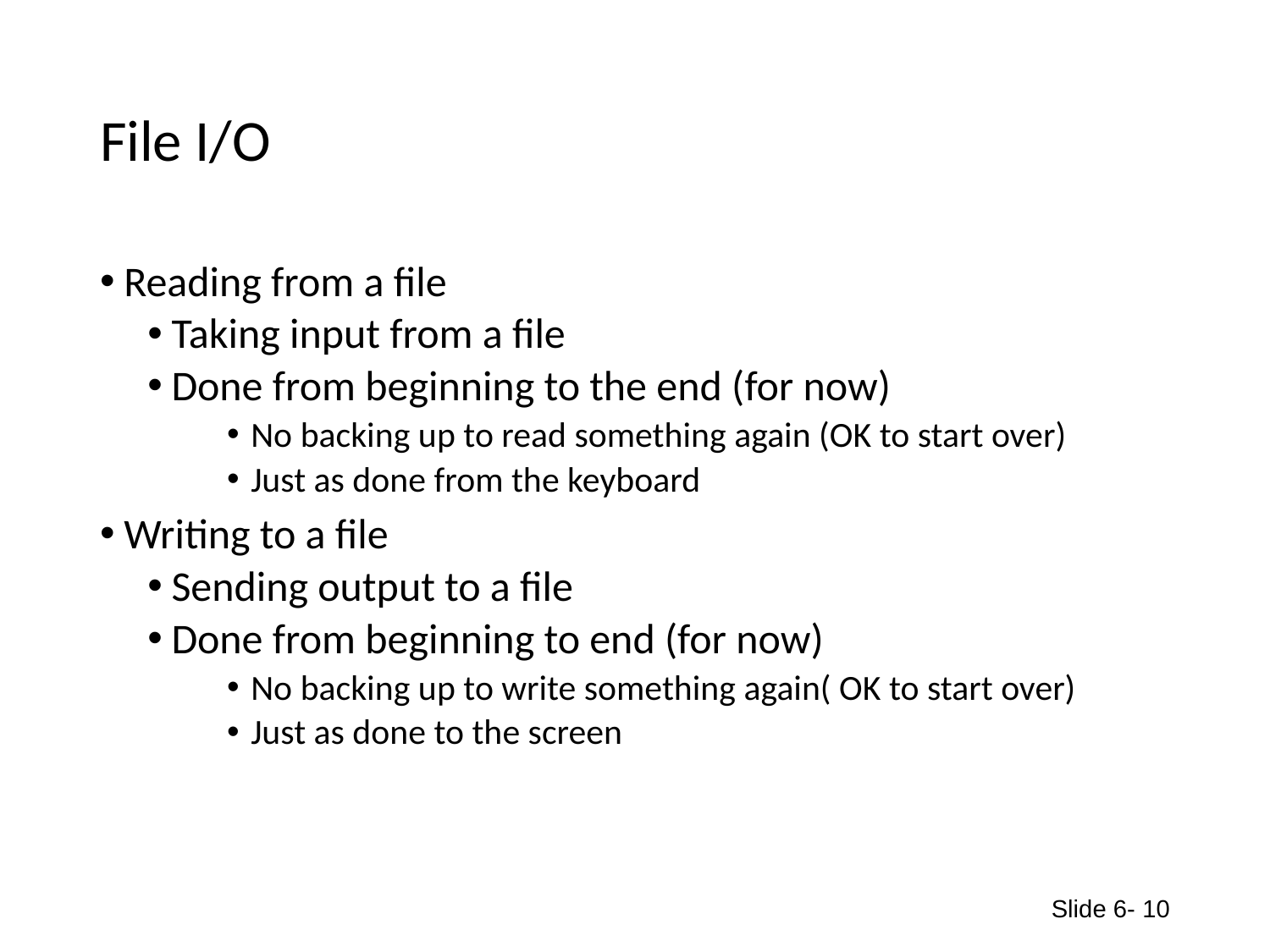

# File I/O
Reading from a file
Taking input from a file
Done from beginning to the end (for now)
No backing up to read something again (OK to start over)
Just as done from the keyboard
Writing to a file
Sending output to a file
Done from beginning to end (for now)
No backing up to write something again( OK to start over)
Just as done to the screen
Slide 6- 10